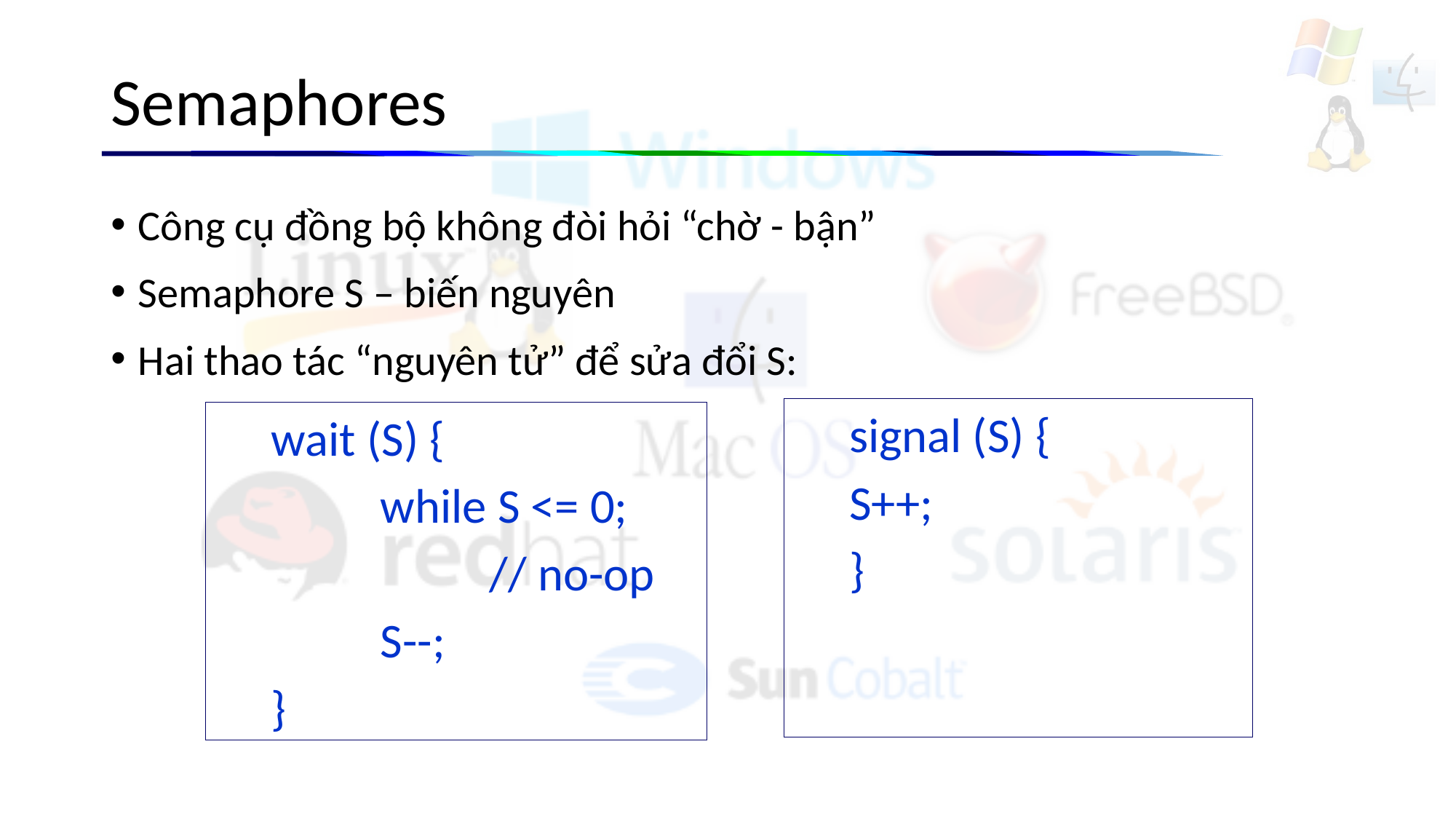

# Semaphores
Công cụ đồng bộ không đòi hỏi “chờ - bận”
Semaphore S – biến nguyên
Hai thao tác “nguyên tử” để sửa đổi S:
signal (S) {
S++;
}

wait (S) {
	while S <= 0;
		// no-op
	S--;
}